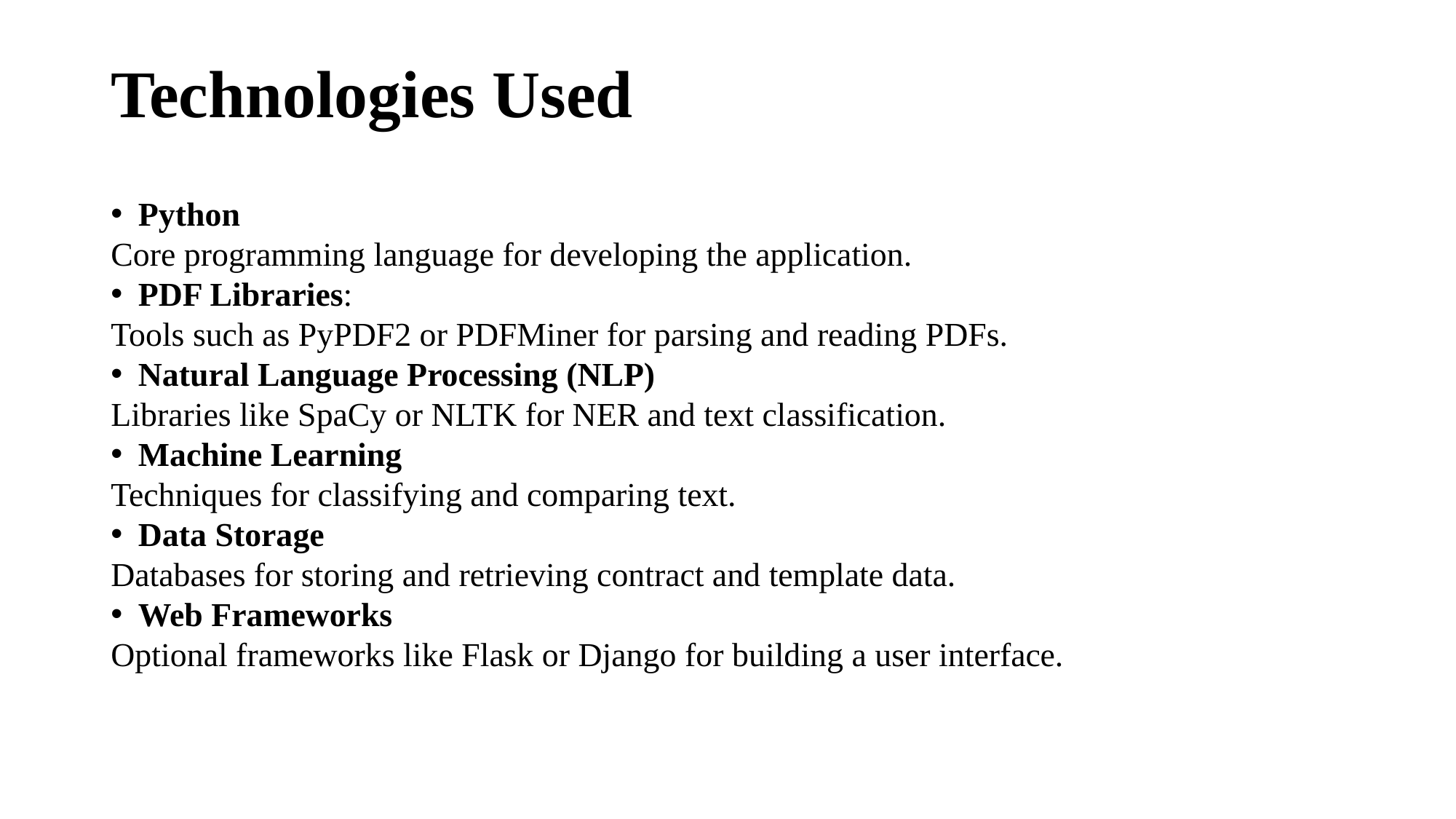

# Technologies Used
Python
Core programming language for developing the application.
PDF Libraries:
Tools such as PyPDF2 or PDFMiner for parsing and reading PDFs.
Natural Language Processing (NLP)
Libraries like SpaCy or NLTK for NER and text classification.
Machine Learning
Techniques for classifying and comparing text.
Data Storage
Databases for storing and retrieving contract and template data.
Web Frameworks
Optional frameworks like Flask or Django for building a user interface.